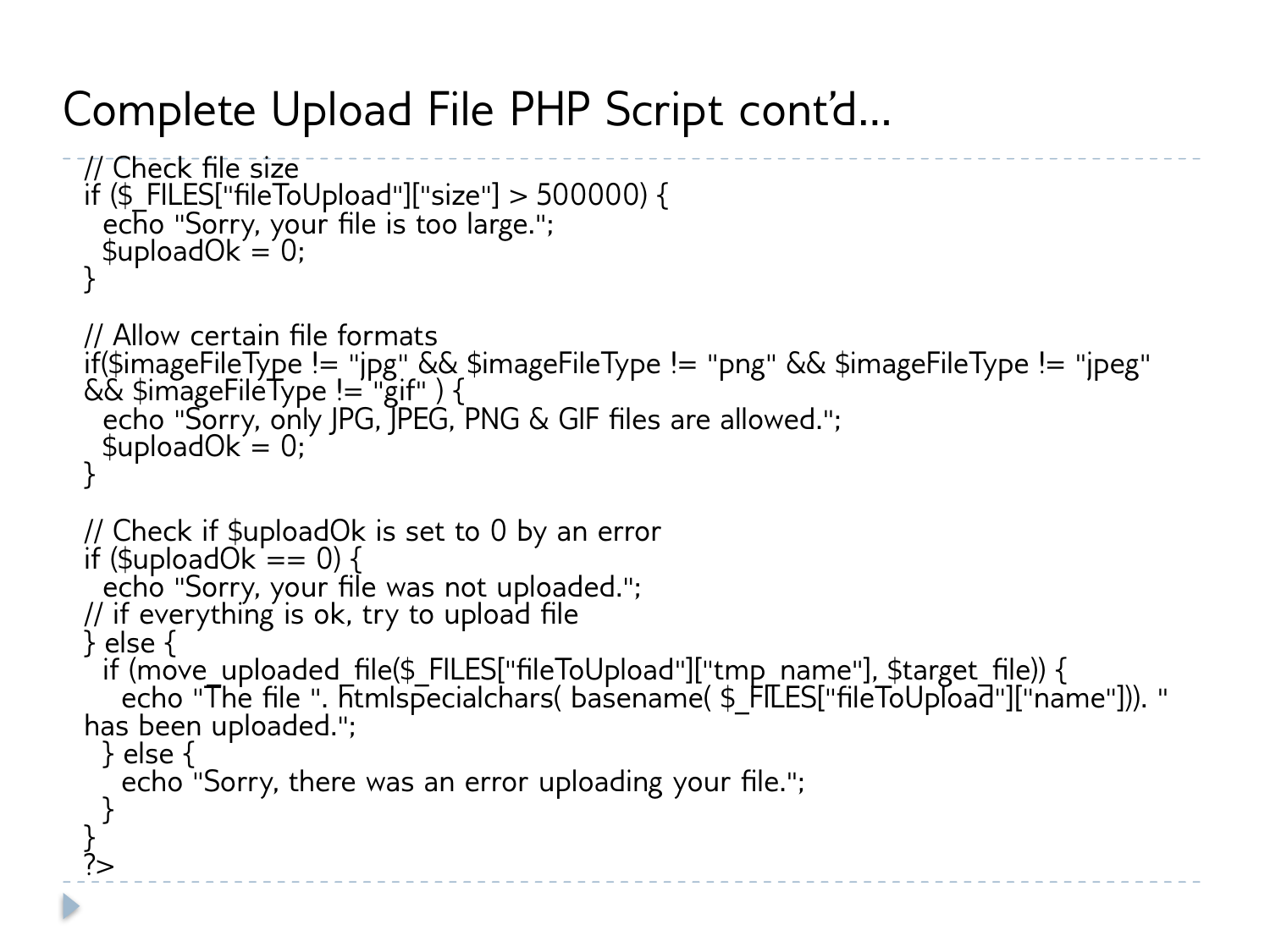

# Complete Upload File PHP Script cont’d…
// Check file size
if ($_FILES["fileToUpload"]["size"] > 500000) {
  echo "Sorry, your file is too large.";
  $uploadOk = 0;
}

// Allow certain file formats
if($imageFileType != "jpg" && $imageFileType != "png" && $imageFileType != "jpeg"
&& $imageFileType != "gif" ) {
  echo "Sorry, only JPG, JPEG, PNG & GIF files are allowed.";
  $uploadOk = 0;
}

// Check if $uploadOk is set to 0 by an error
if ($uploadOk == 0) {
  echo "Sorry, your file was not uploaded.";
// if everything is ok, try to upload file
} else {
  if (move_uploaded_file($_FILES["fileToUpload"]["tmp_name"], $target_file)) {
    echo "The file ". htmlspecialchars( basename( $_FILES["fileToUpload"]["name"])). " has been uploaded.";
  } else {
    echo "Sorry, there was an error uploading your file.";
  }
}
?>